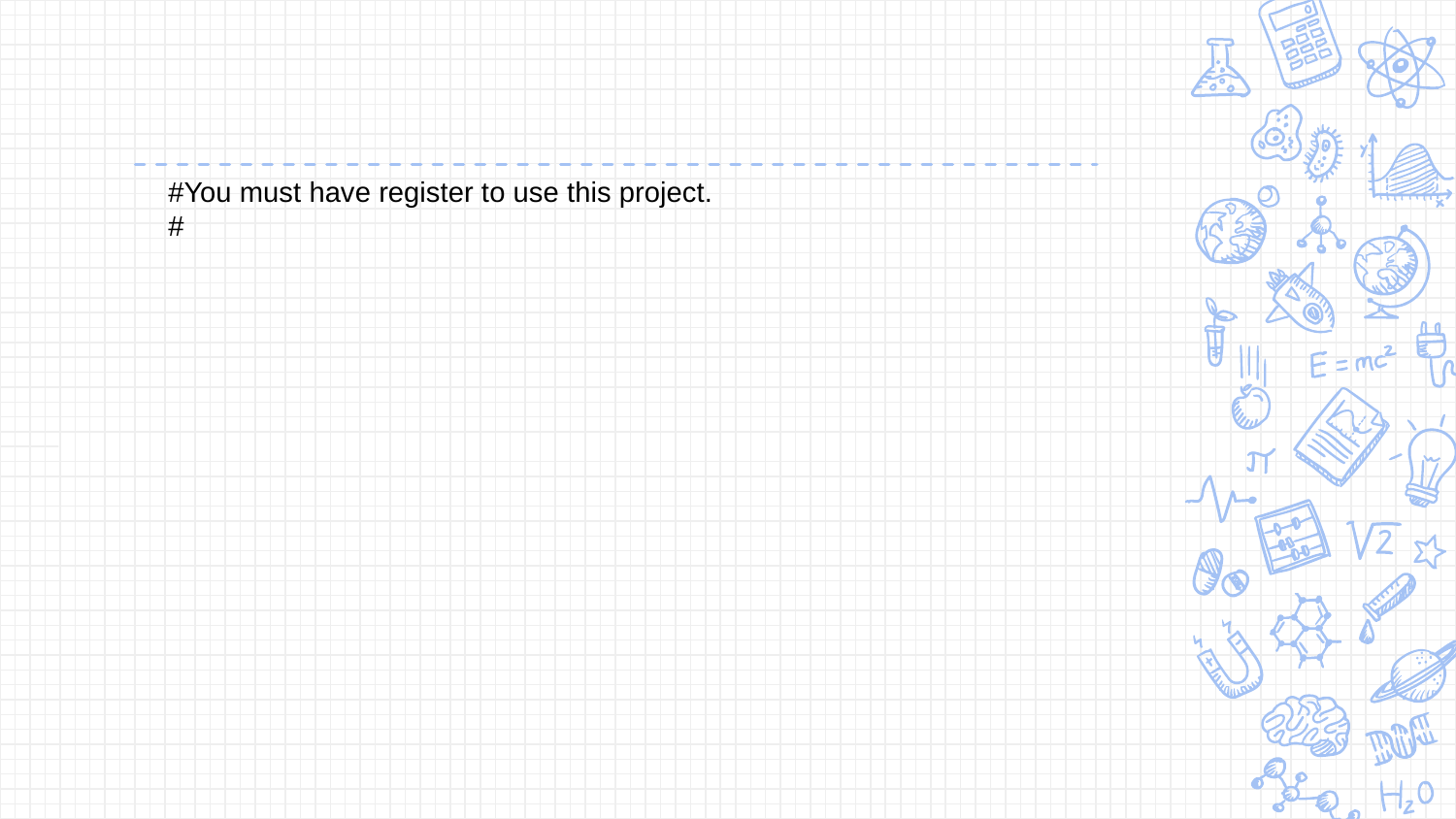

#You must have register to use this project.
#